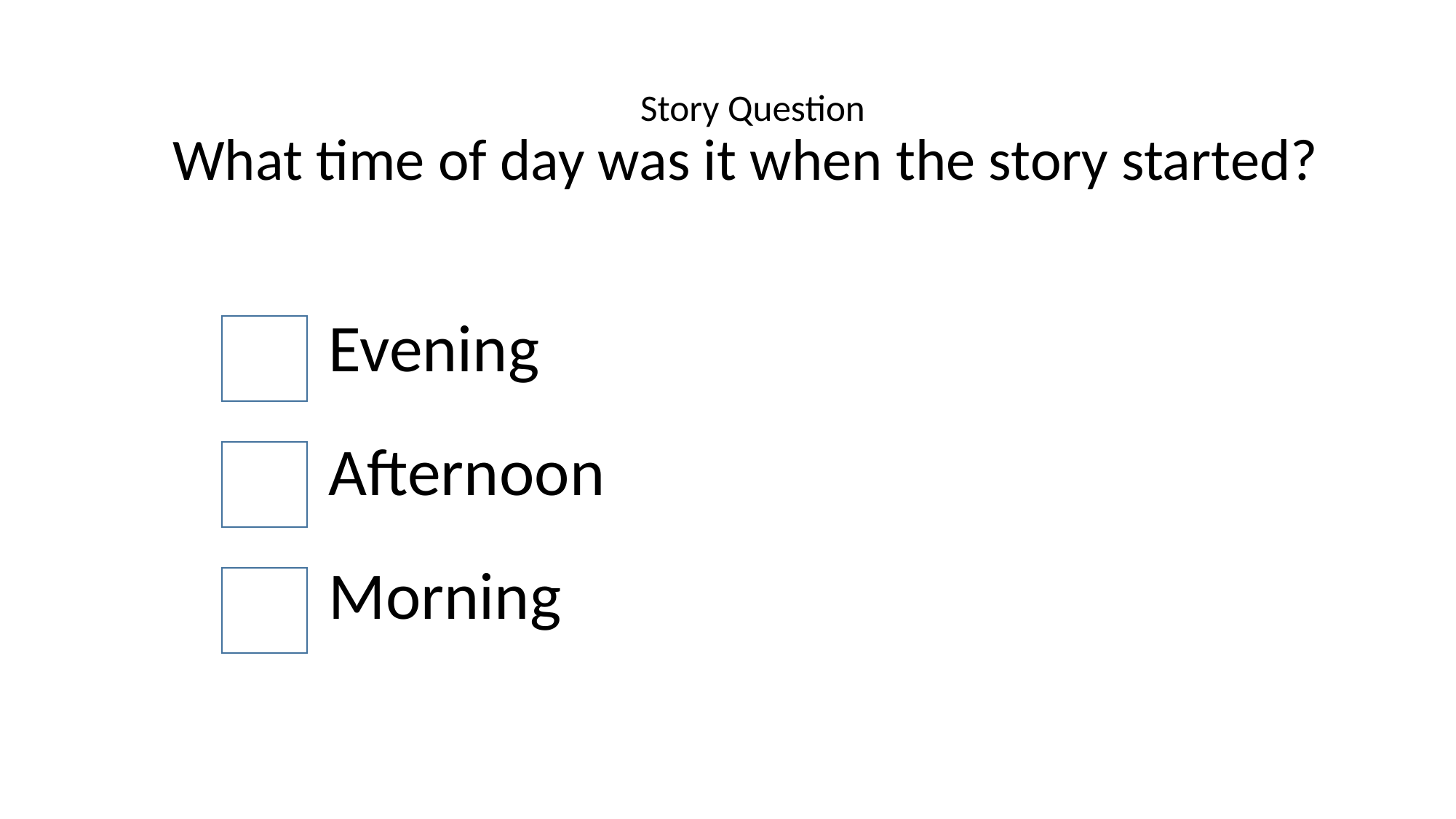

# Story Question What time of day was it when the story started?
Evening

Afternoon

Morning